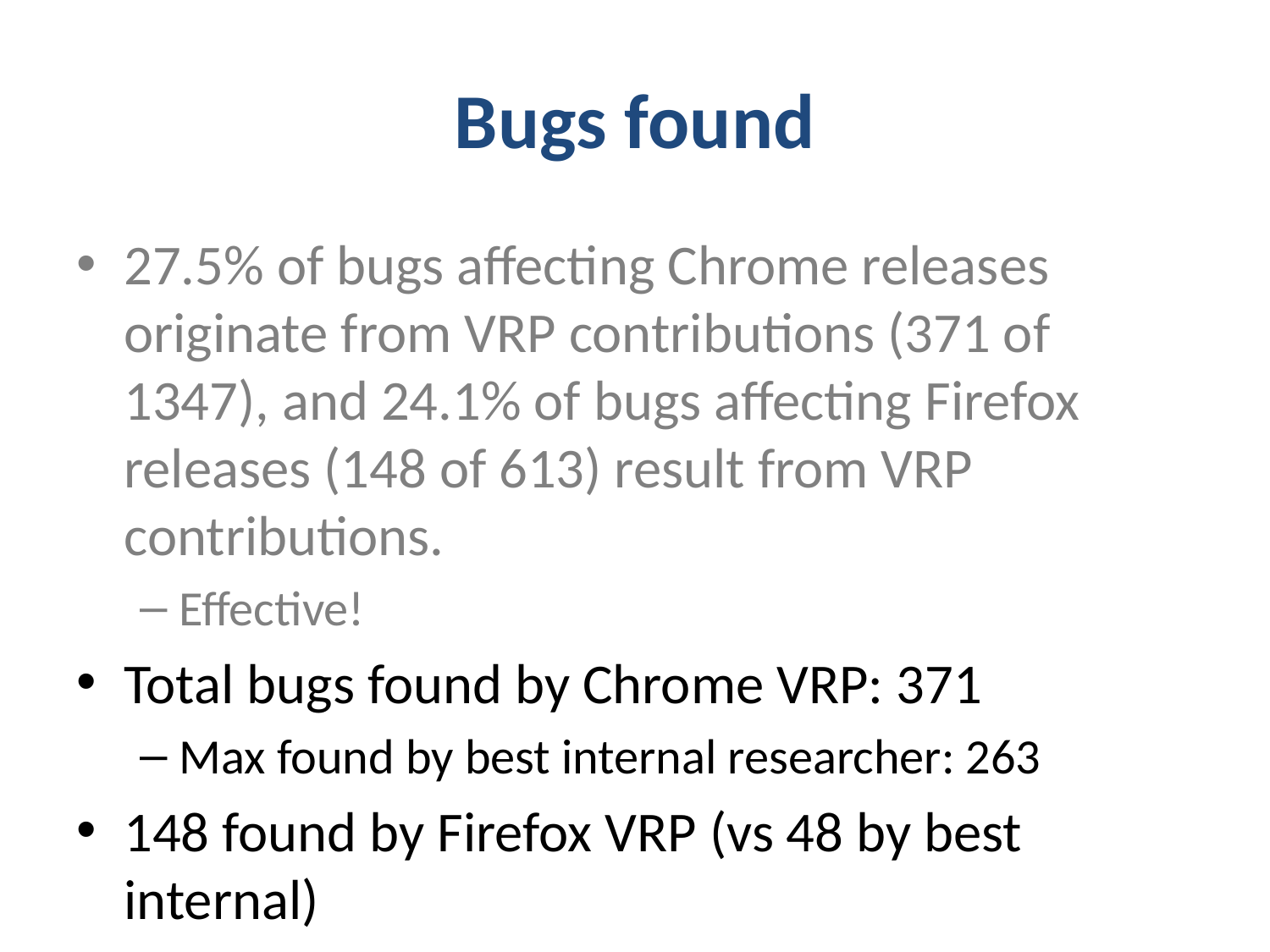

# Bugs found
27.5% of bugs affecting Chrome releases originate from VRP contributions (371 of 1347), and 24.1% of bugs affecting Firefox releases (148 of 613) result from VRP contributions.
Effective!
Total bugs found by Chrome VRP: 371
Max found by best internal researcher: 263
148 found by Firefox VRP (vs 48 by best internal)